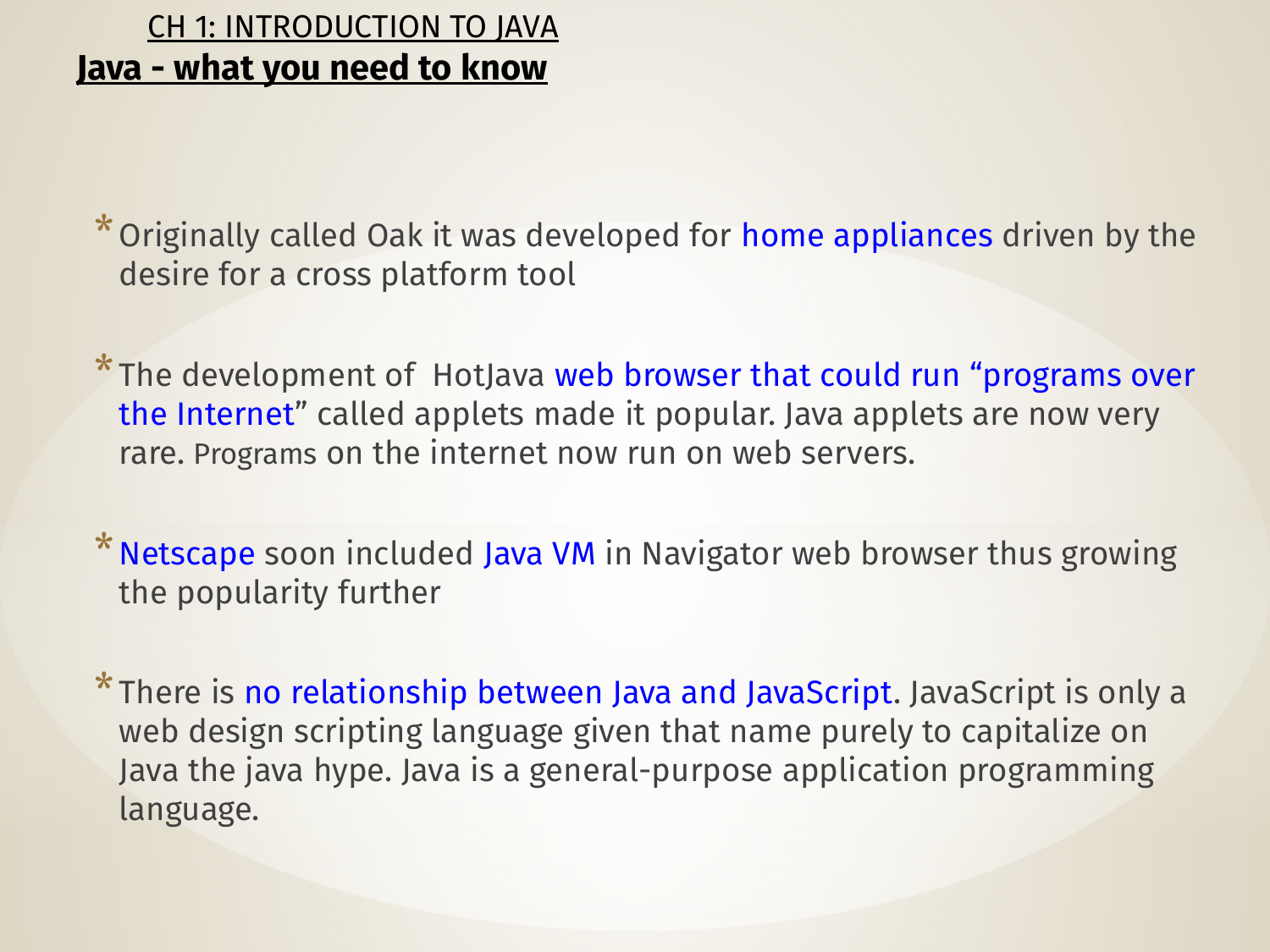

# Java - what you need to know
Originally called Oak it was developed for home appliances driven by the desire for a cross platform tool

The development of  HotJava web browser that could run “programs over the Internet” called applets made it popular. Java applets are now very rare. Programs on the internet now run on web servers.

Netscape soon included Java VM in Navigator web browser thus growing the popularity further

There is no relationship between Java and JavaScript. JavaScript is only a web design scripting language given that name purely to capitalize on Java the java hype. Java is a general-purpose application programming language.